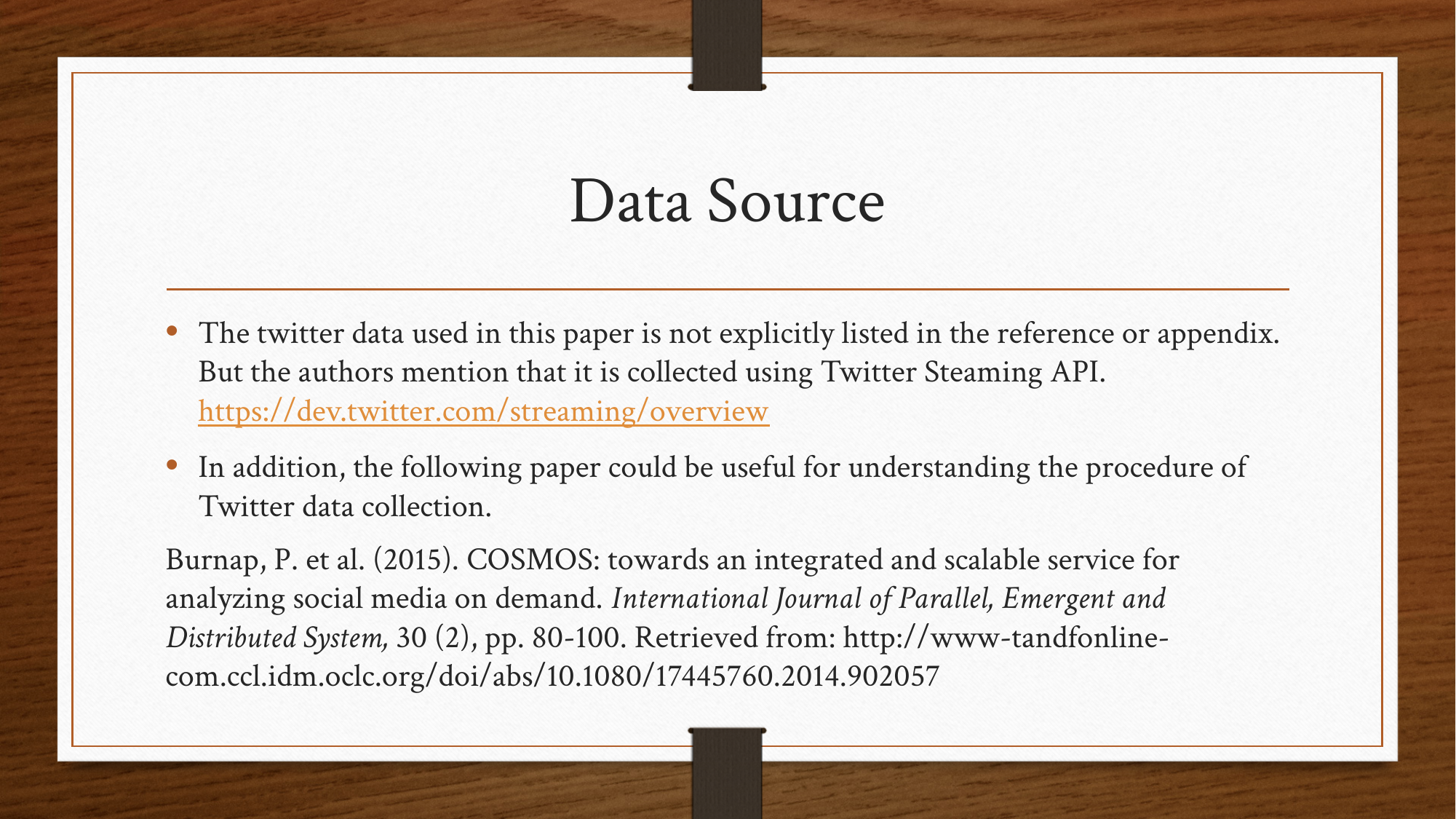

# Data Source
The twitter data used in this paper is not explicitly listed in the reference or appendix. But the authors mention that it is collected using Twitter Steaming API. https://dev.twitter.com/streaming/overview
In addition, the following paper could be useful for understanding the procedure of Twitter data collection.
Burnap, P. et al. (2015). COSMOS: towards an integrated and scalable service for analyzing social media on demand. International Journal of Parallel, Emergent and Distributed System, 30 (2), pp. 80-100. Retrieved from: http://www-tandfonline-com.ccl.idm.oclc.org/doi/abs/10.1080/17445760.2014.902057